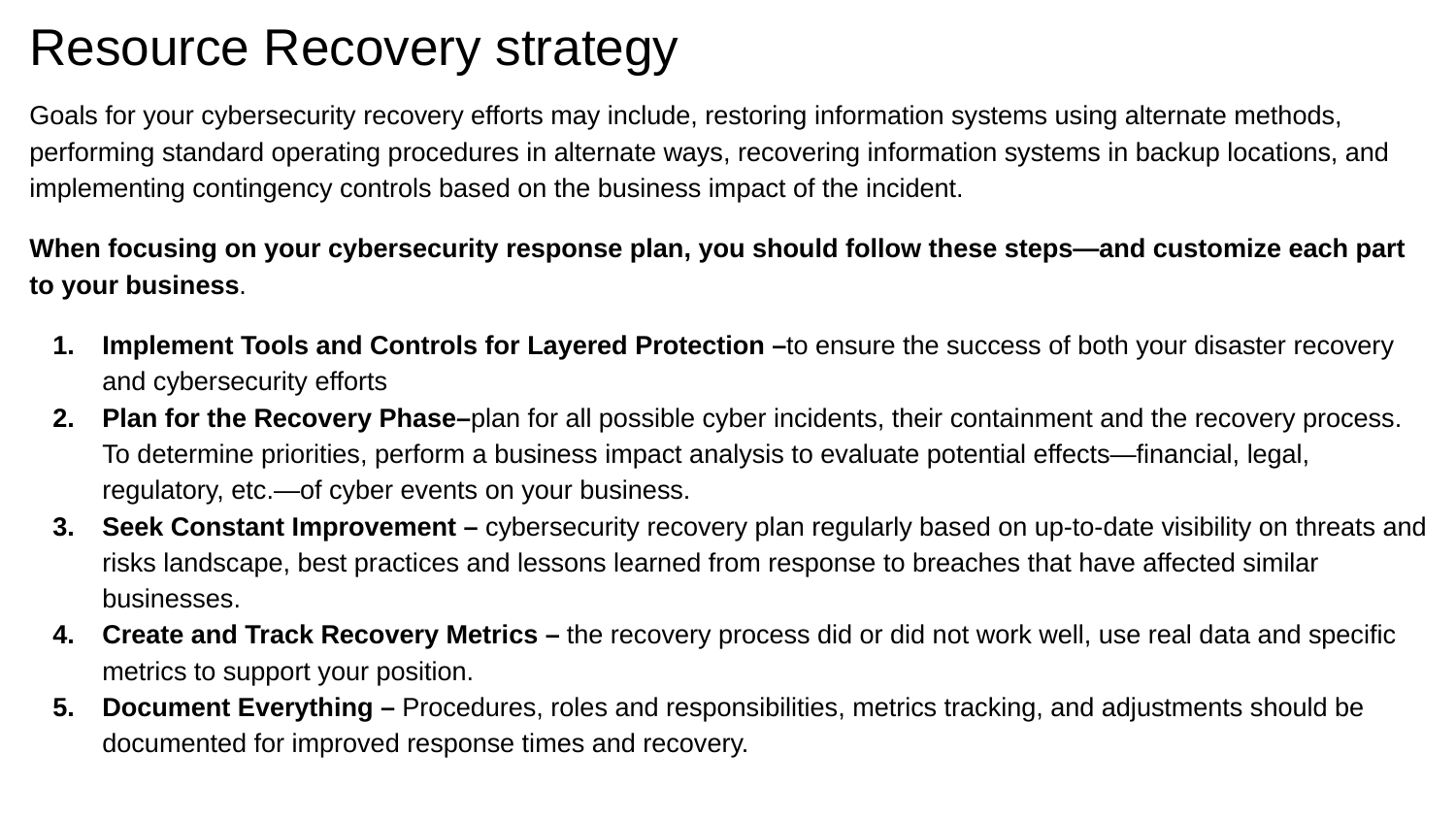

# Resource Recovery strategy
Goals for your cybersecurity recovery efforts may include, restoring information systems using alternate methods, performing standard operating procedures in alternate ways, recovering information systems in backup locations, and implementing contingency controls based on the business impact of the incident.
When focusing on your cybersecurity response plan, you should follow these steps—and customize each part to your business.
Implement Tools and Controls for Layered Protection –to ensure the success of both your disaster recovery and cybersecurity efforts
Plan for the Recovery Phase–plan for all possible cyber incidents, their containment and the recovery process. To determine priorities, perform a business impact analysis to evaluate potential effects—financial, legal, regulatory, etc.—of cyber events on your business.
Seek Constant Improvement – cybersecurity recovery plan regularly based on up-to-date visibility on threats and risks landscape, best practices and lessons learned from response to breaches that have affected similar businesses.
Create and Track Recovery Metrics – the recovery process did or did not work well, use real data and specific metrics to support your position.
Document Everything – Procedures, roles and responsibilities, metrics tracking, and adjustments should be documented for improved response times and recovery.